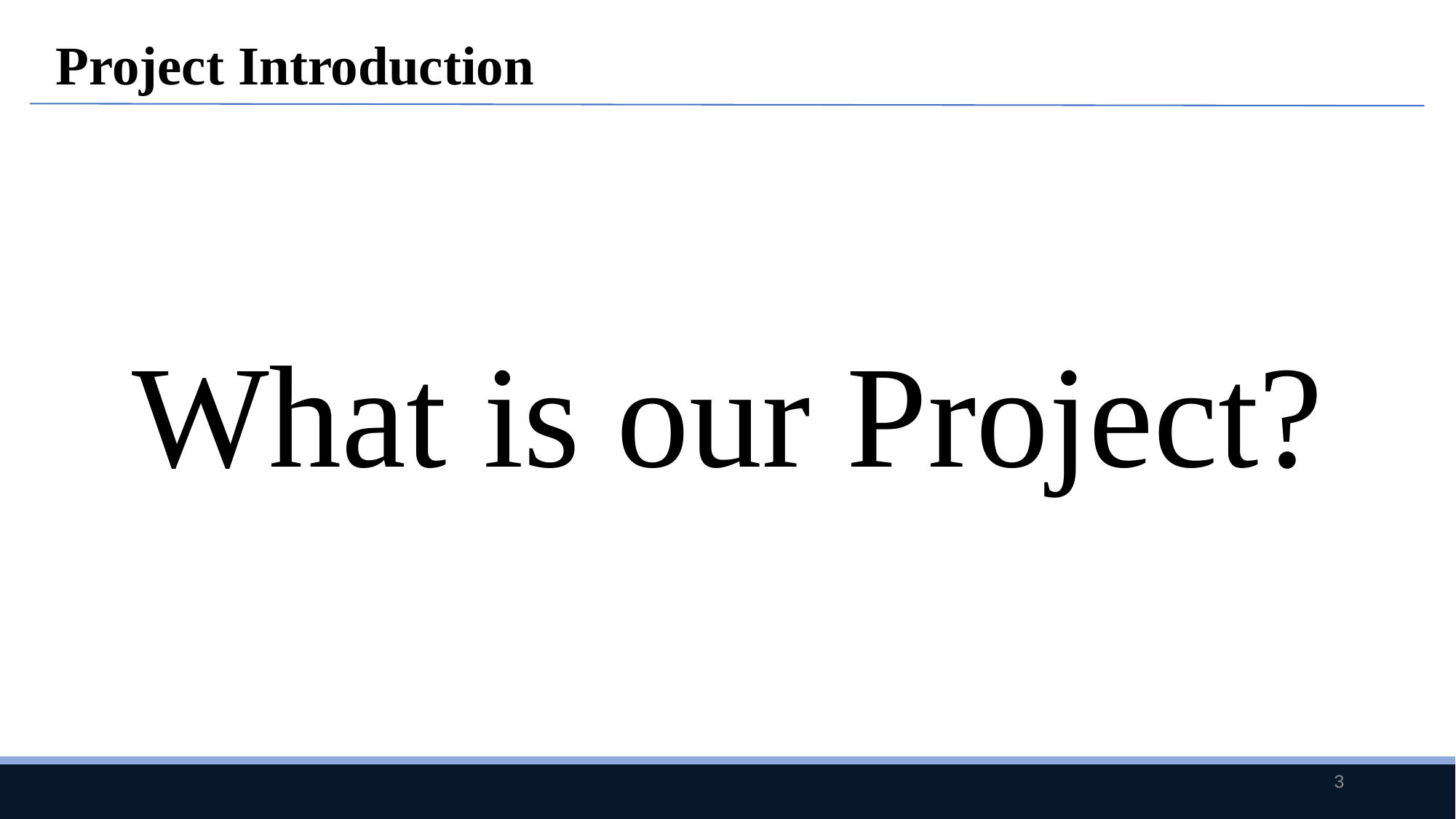

Project Introduction
What is our Project?
3